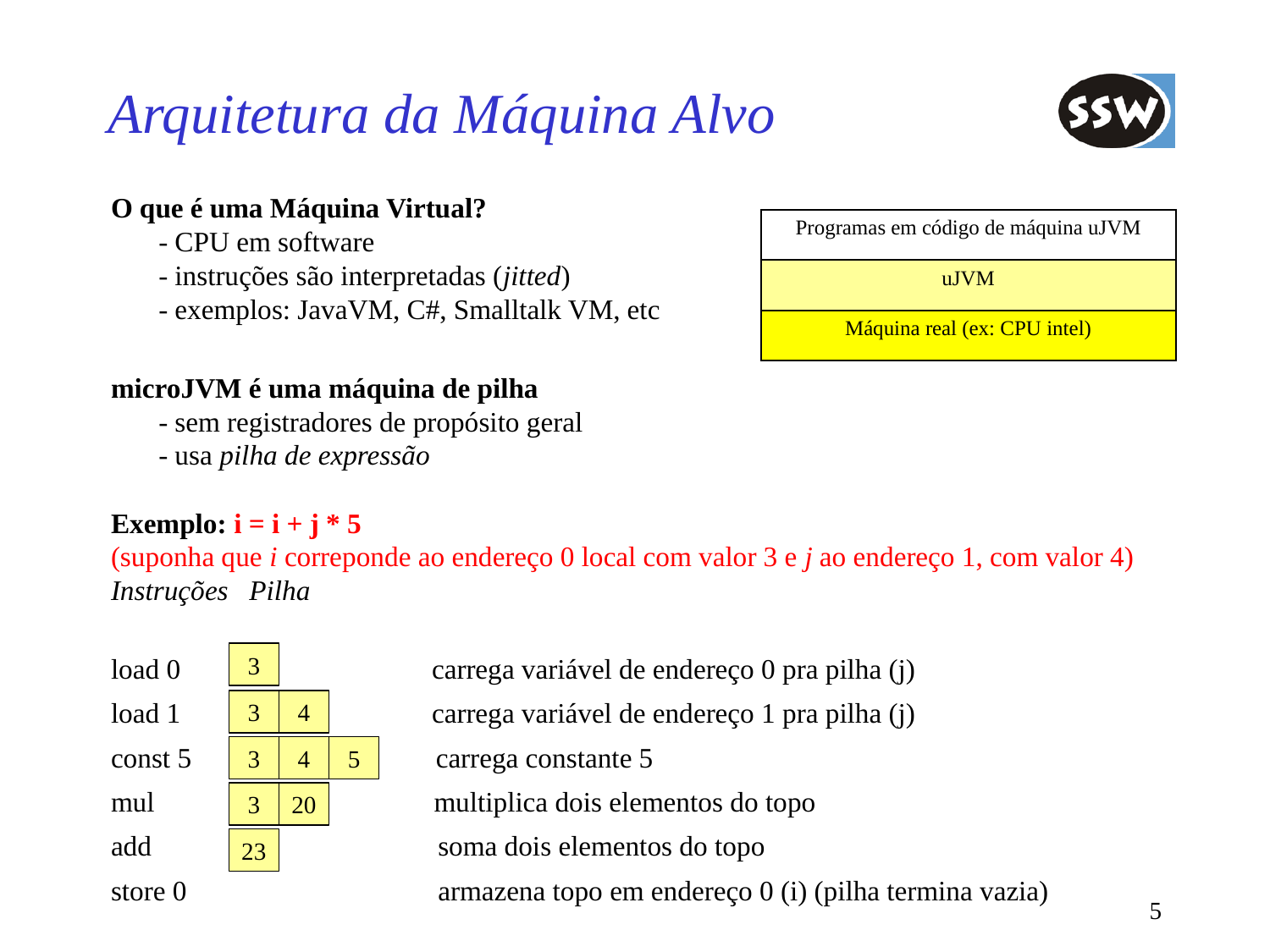

# Arquitetura da Máquina Alvo
O que é uma Máquina Virtual?
- CPU em software
	- instruções são interpretadas (jitted)
	- exemplos: JavaVM, C#, Smalltalk VM, etc

microJVM é uma máquina de pilha
	- sem registradores de propósito geral
	- usa pilha de expressão

Exemplo: i = i + j * 5
(suponha que i correponde ao endereço 0 local com valor 3 e j ao endereço 1, com valor 4)
Instruções   Pilha

load 0                                    carrega variável de endereço 0 pra pilha (j)
load 1                                    carrega variável de endereço 1 pra pilha (j)
const 5                                   carrega constante 5
mul                                        multiplica dois elementos do topo
add                                         soma dois elementos do topo
store 0                                    armazena topo em endereço 0 (i) (pilha termina vazia)
| Programas em código de máquina uJVM |
| --- |
| uJVM |
| Máquina real (ex: CPU intel) |
3
3
4
3
4
5
3
20
23
5